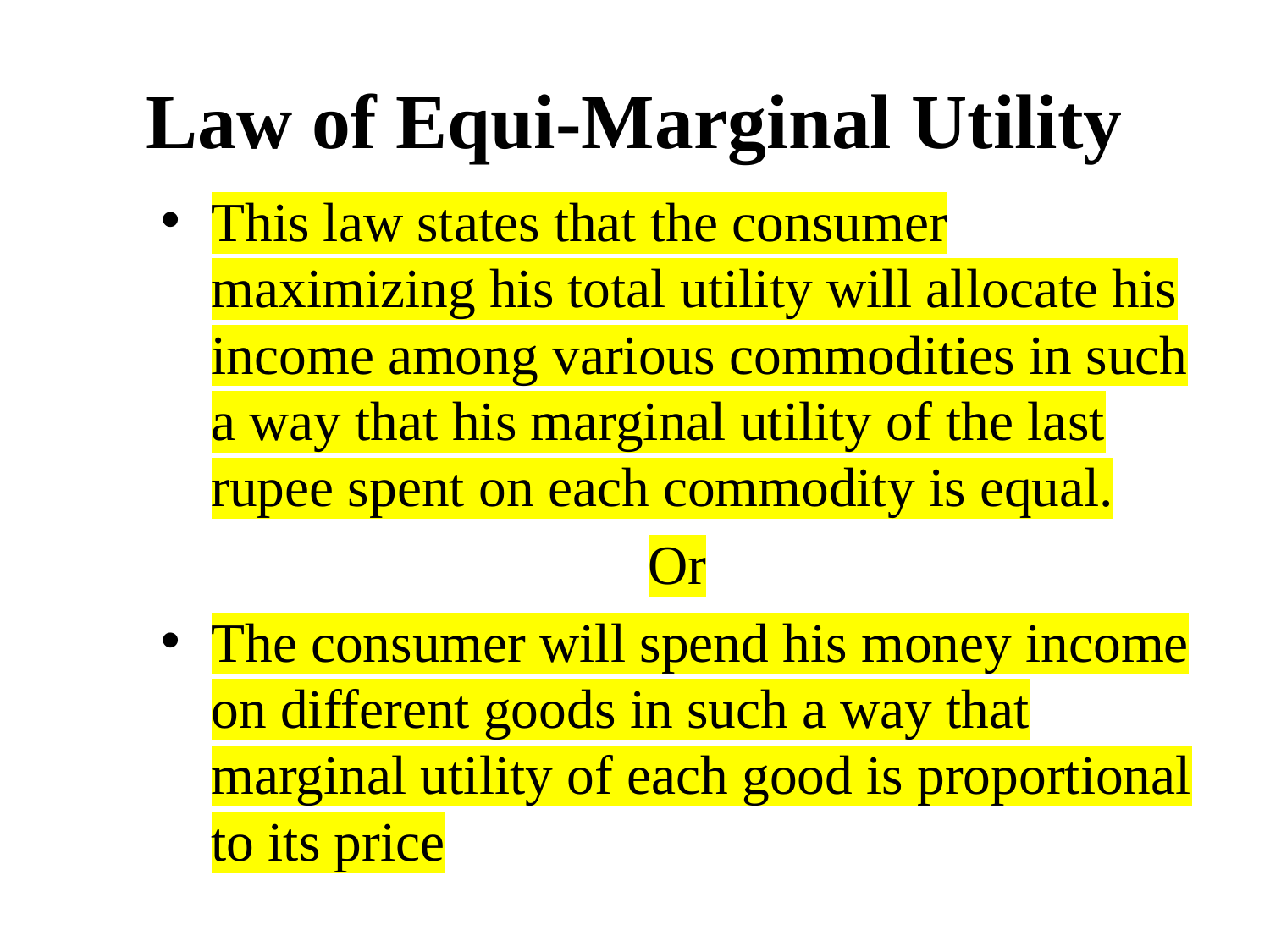

# Law of Equi-Marginal Utility
This law states that the consumer maximizing his total utility will allocate his income among various commodities in such a way that his marginal utility of the last rupee spent on each commodity is equal.
Or
The consumer will spend his money income on different goods in such a way that marginal utility of each good is proportional to its price